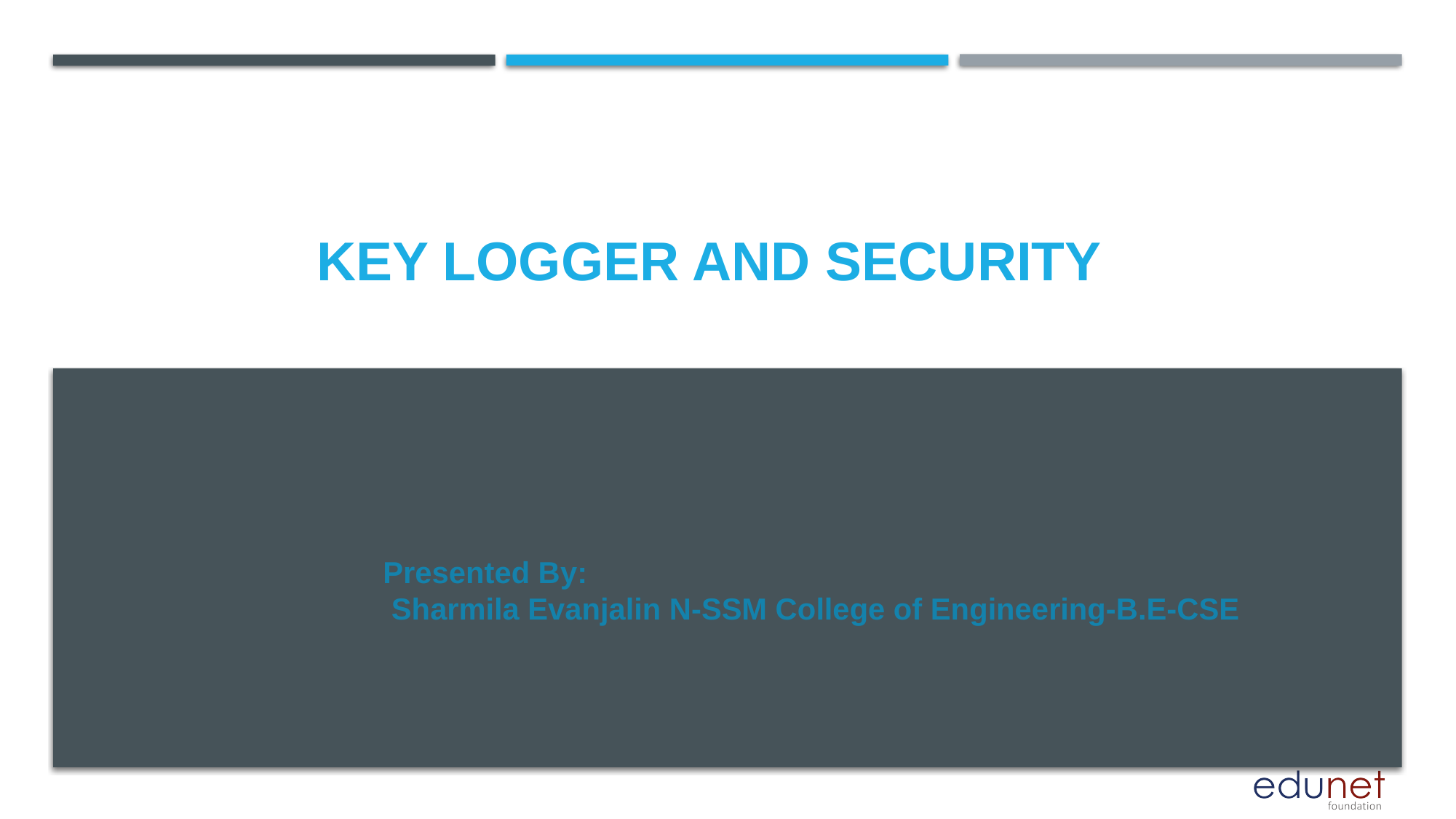

# KEY LOGGER AND SECURITY
Presented By:
 Sharmila Evanjalin N-SSM College of Engineering-B.E-CSE